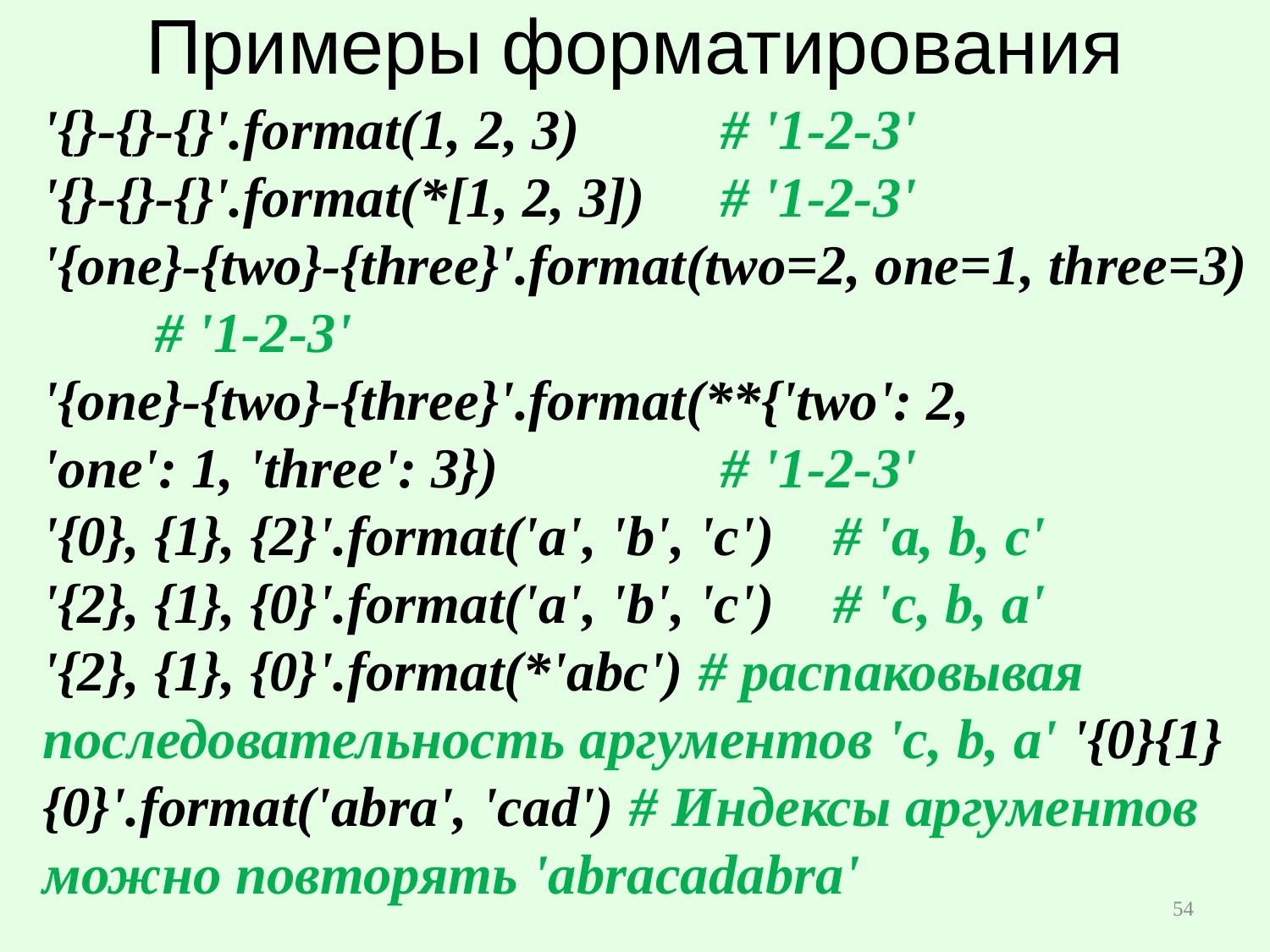

# Примеры форматирования
'{}-{}-{}'.format(1, 2, 3) 			# '1-2-3'
'{}-{}-{}'.format(*[1, 2, 3]) 		# '1-2-3'
'{one}-{two}-{three}'.format(two=2, one=1, three=3) 						# '1-2-3'
'{one}-{two}-{three}'.format(**{'two': 2,
'one': 1, 'three': 3}) 				# '1-2-3'
'{0}, {1}, {2}'.format('a', 'b', 'c') 	# 'a, b, c'
'{2}, {1}, {0}'.format('a', 'b', 'c') 	# 'c, b, a'
'{2}, {1}, {0}'.format(*'abc') # распаковывая последовательность аргументов 'c, b, a' '{0}{1}{0}'.format('abra', 'cad') # Индексы аргументов можно повторять 'abracadabra'
54